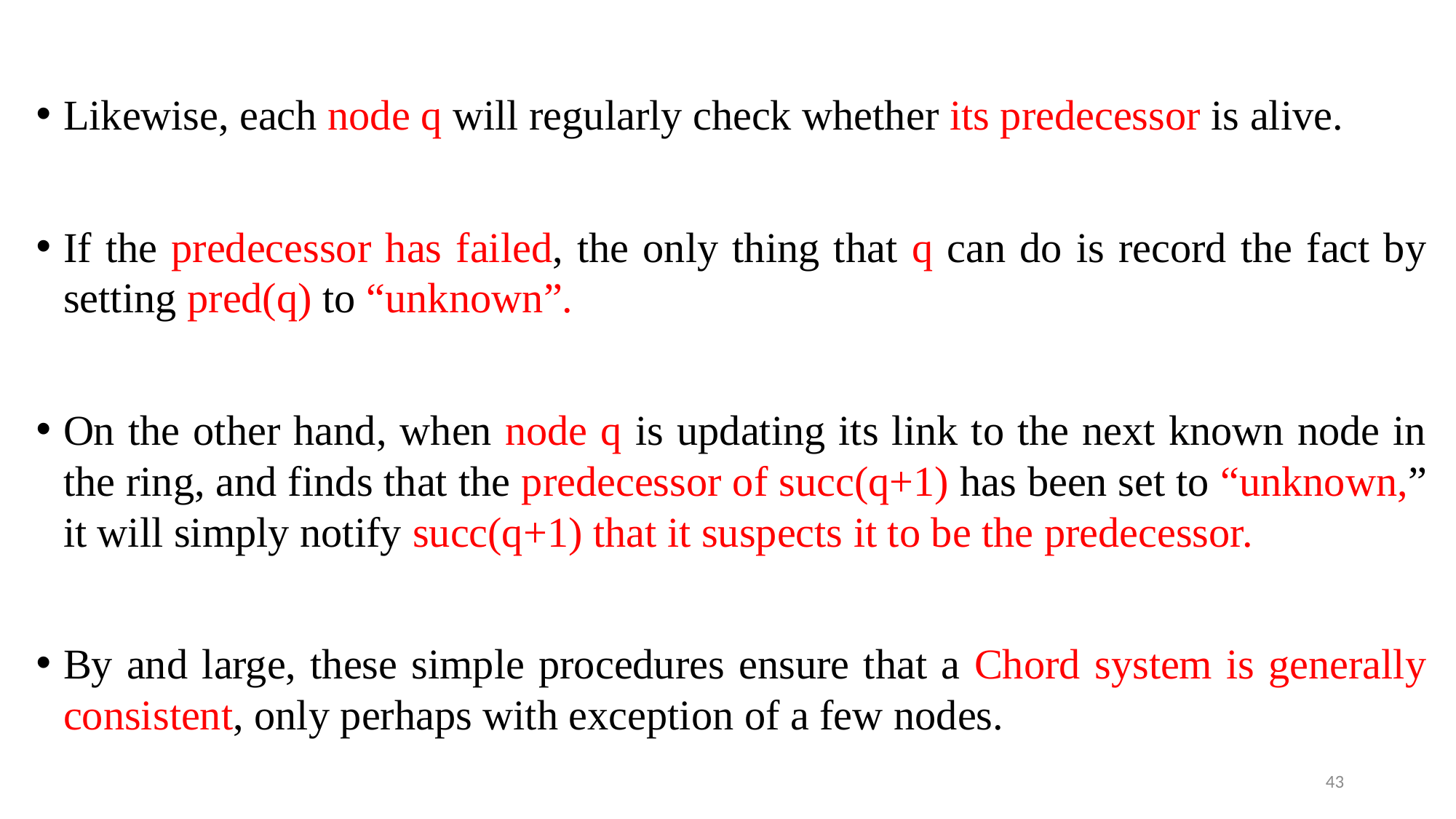

Likewise, each node q will regularly check whether its predecessor is alive.

If the predecessor has failed, the only thing that q can do is record the fact by setting pred(q) to “unknown”.

On the other hand, when node q is updating its link to the next known node in the ring, and finds that the predecessor of succ(q+1) has been set to “unknown,” it will simply notify succ(q+1) that it suspects it to be the predecessor.

By and large, these simple procedures ensure that a Chord system is generally consistent, only perhaps with exception of a few nodes.
43